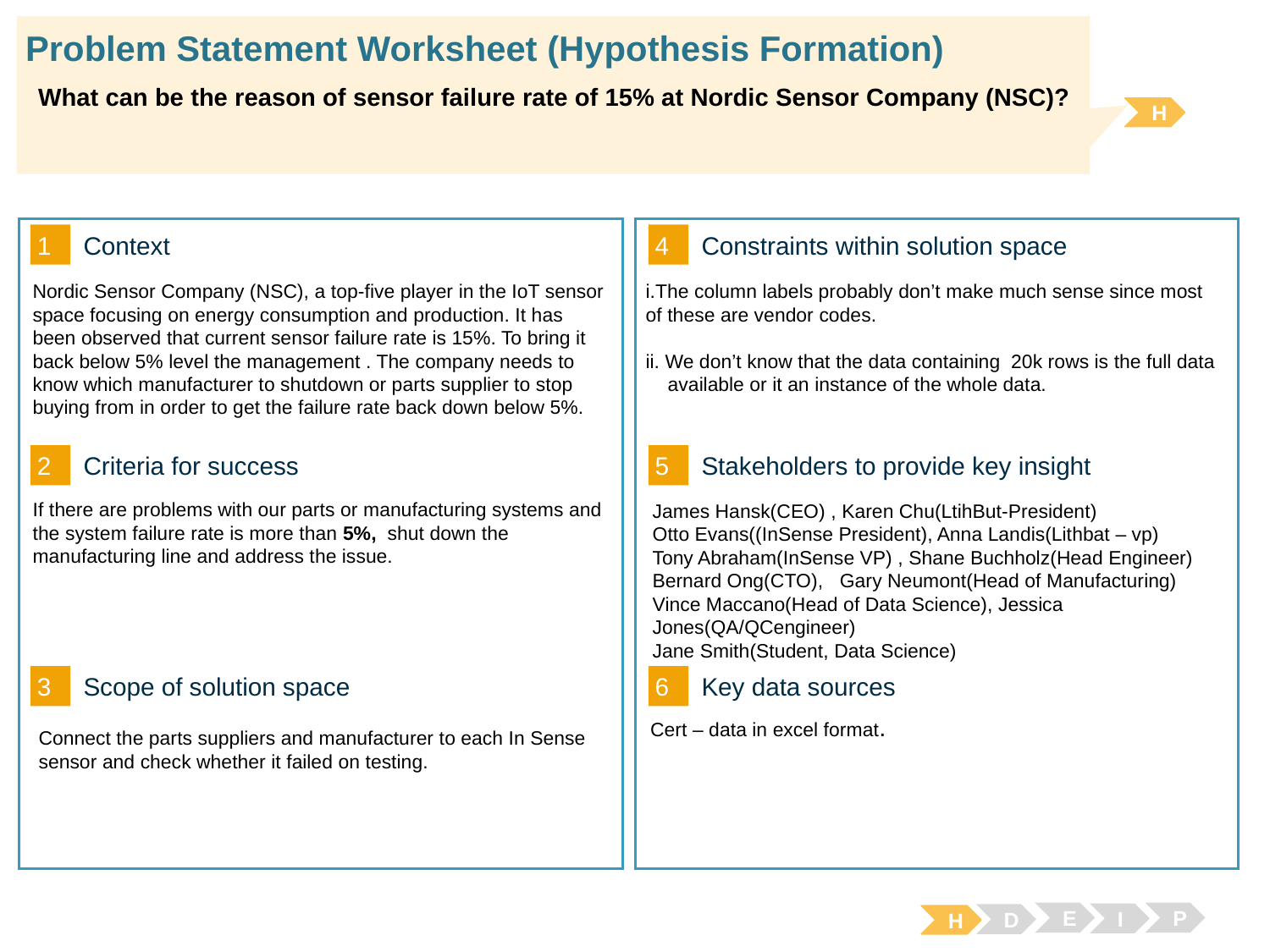

# Problem Statement Worksheet (Hypothesis Formation)
What can be the reason of sensor failure rate of 15% at Nordic Sensor Company (NSC)?
H

1
4
Context
Constraints within solution space
i.The column labels probably don’t make much sense since most of these are vendor codes.

ii. We don’t know that the data containing  20k rows is the full data
    available or it an instance of the whole data.
Nordic Sensor Company (NSC), a top-five player in the IoT sensor space focusing on energy consumption and production. It has been observed that current sensor failure rate is 15%. To bring it back below 5% level the management . The company needs to know which manufacturer to shutdown or parts supplier to stop buying from in order to get the failure rate back down below 5%.
2
5
Criteria for success
Stakeholders to provide key insight
If there are problems with our parts or manufacturing systems and the system failure rate is more than 5%,  shut down the manufacturing line and address the issue.
James Hansk(CEO) , Karen Chu(LtihBut-President)
Otto Evans((InSense President), Anna Landis(Lithbat – vp)
Tony Abraham(InSense VP) , Shane Buchholz(Head Engineer)
Bernard Ong(CTO),   Gary Neumont(Head of Manufacturing)
Vince Maccano(Head of Data Science), Jessica Jones(QA/QCengineer)
Jane Smith(Student, Data Science)
3
6
Key data sources
Scope of solution space
Cert – data in excel format.
Connect the parts suppliers and manufacturer to each In Sense sensor and check whether it failed on testing.
E
P
I
D
H